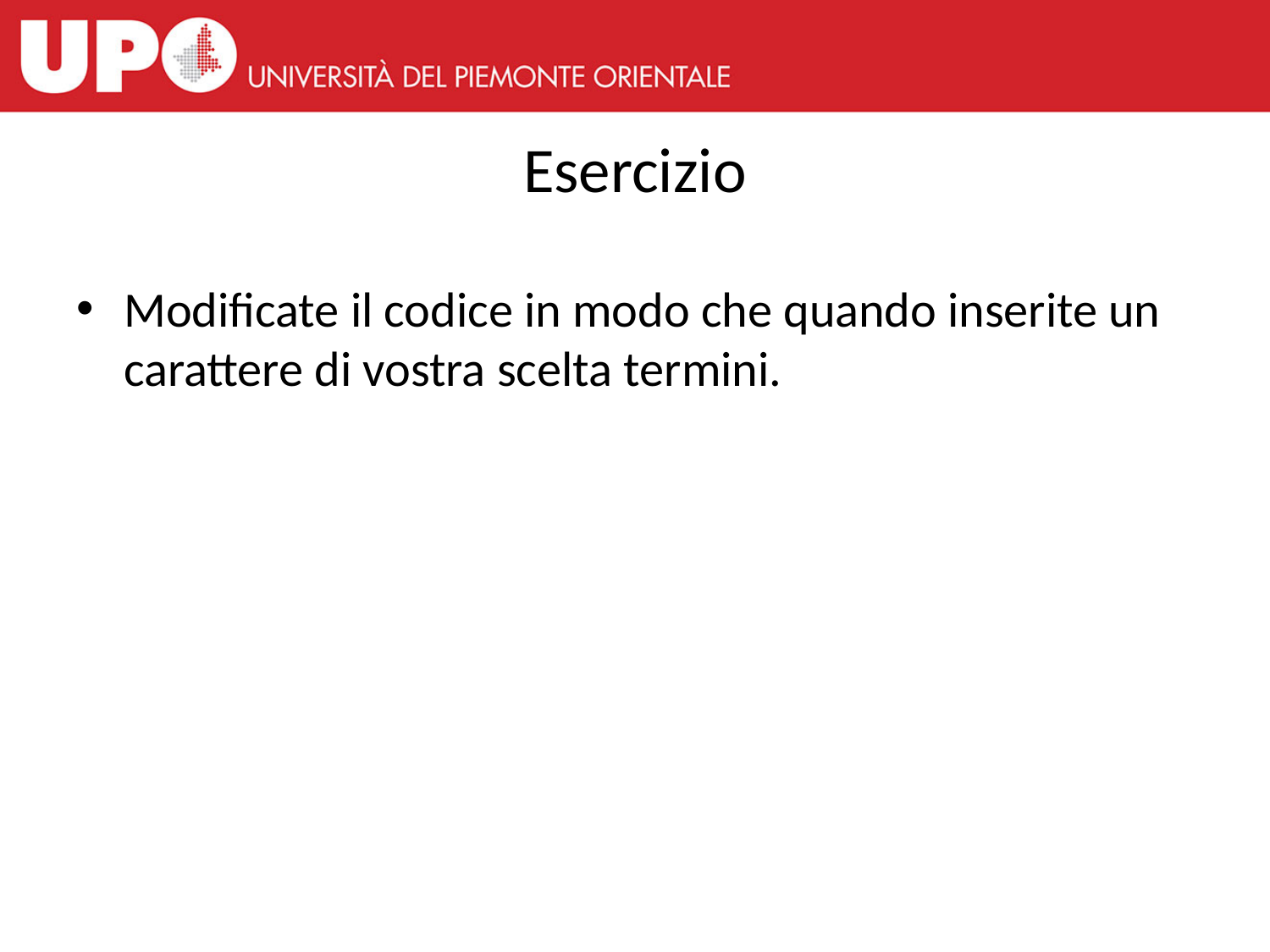

# Esercizio
Modificate il codice in modo che quando inserite un carattere di vostra scelta termini.